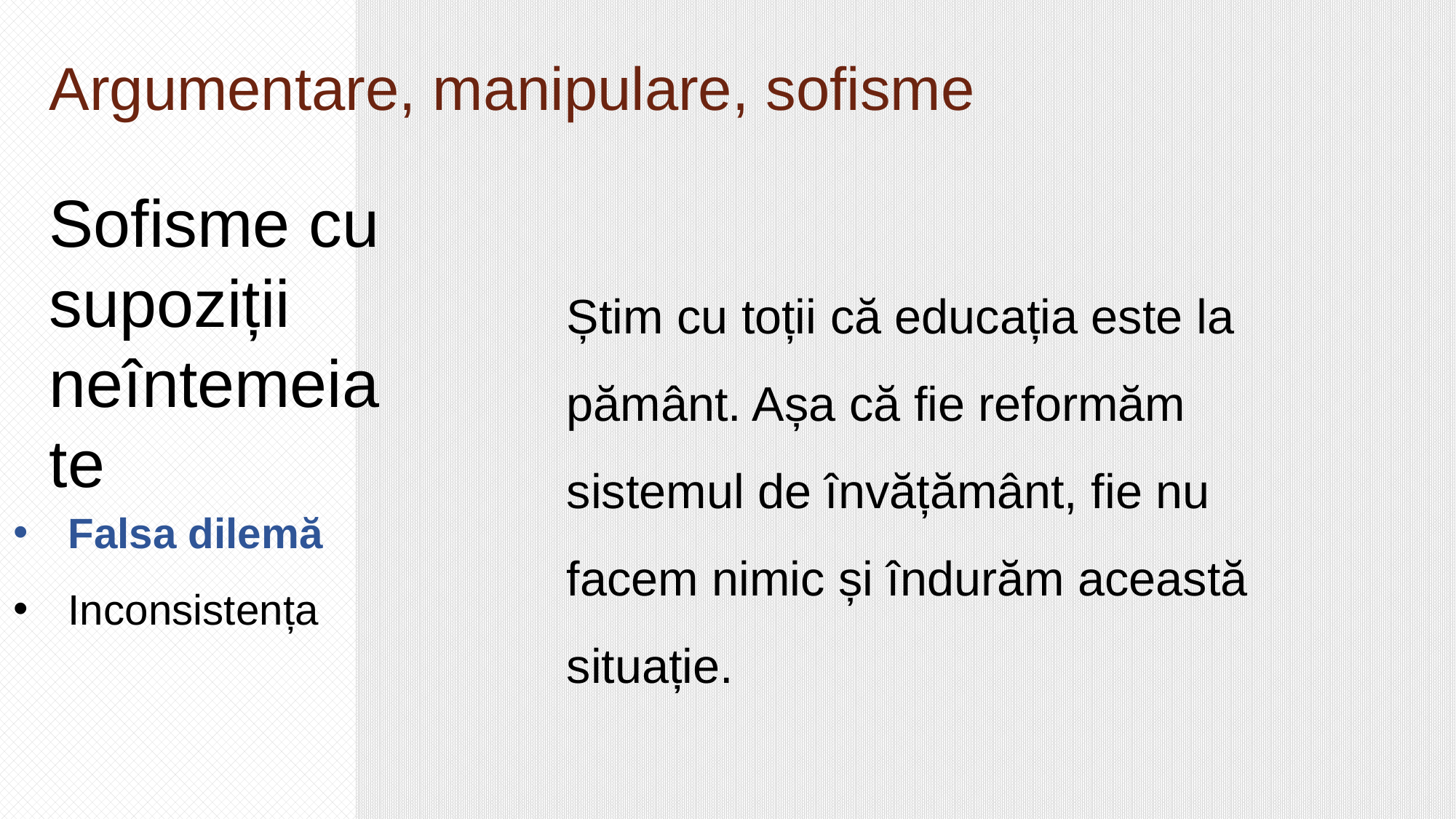

Argumentare, manipulare, sofisme
Sofisme cu supoziții neîntemeiate
Știm cu toții că educația este la pământ. Așa că fie reformăm sistemul de învățământ, fie nu facem nimic și îndurăm această situație.
Falsa dilemă
Inconsistența